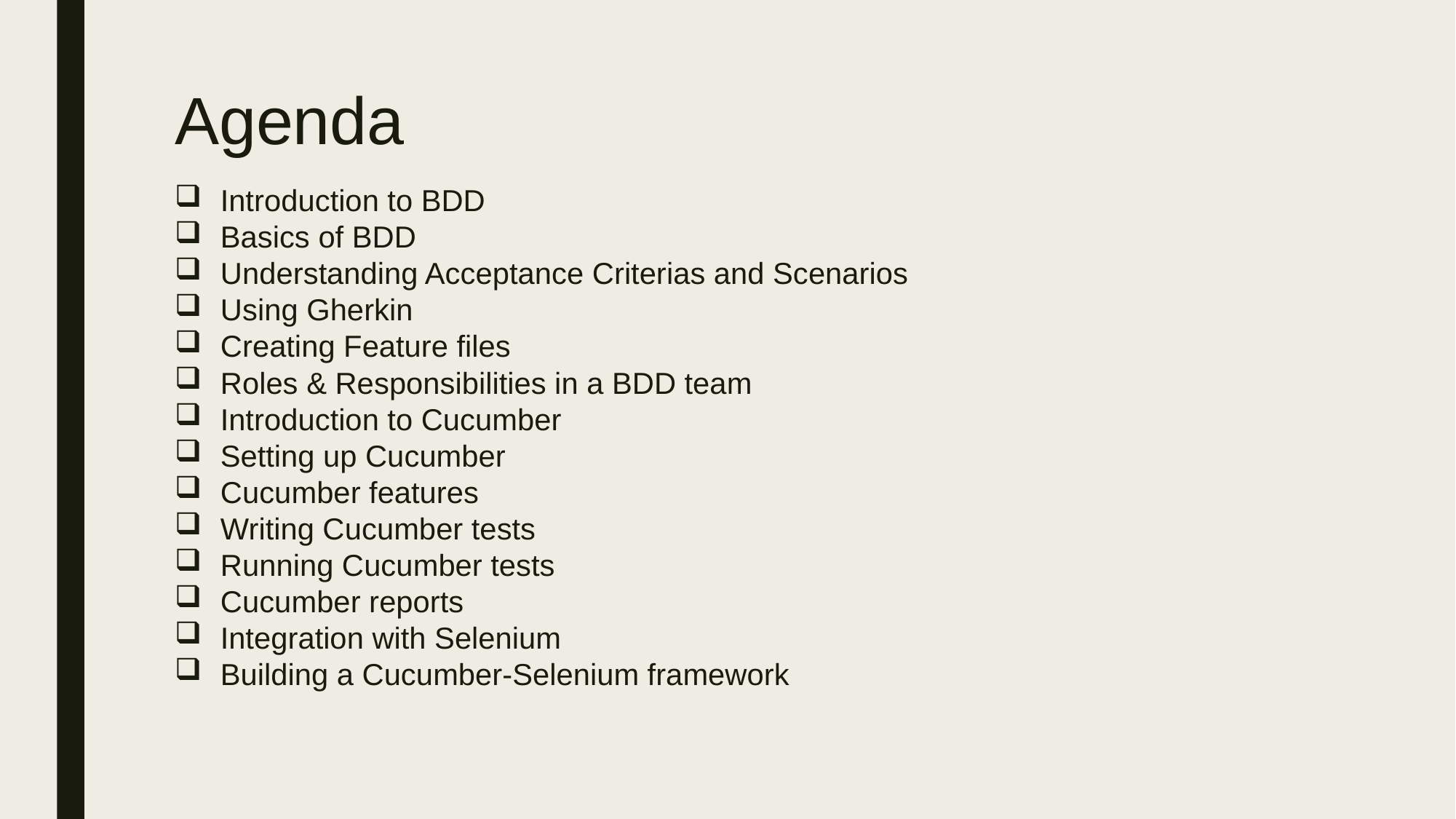

# Agenda
Introduction to BDD
Basics of BDD
Understanding Acceptance Criterias and Scenarios
Using Gherkin
Creating Feature files
Roles & Responsibilities in a BDD team
Introduction to Cucumber
Setting up Cucumber
Cucumber features
Writing Cucumber tests
Running Cucumber tests
Cucumber reports
Integration with Selenium
Building a Cucumber-Selenium framework